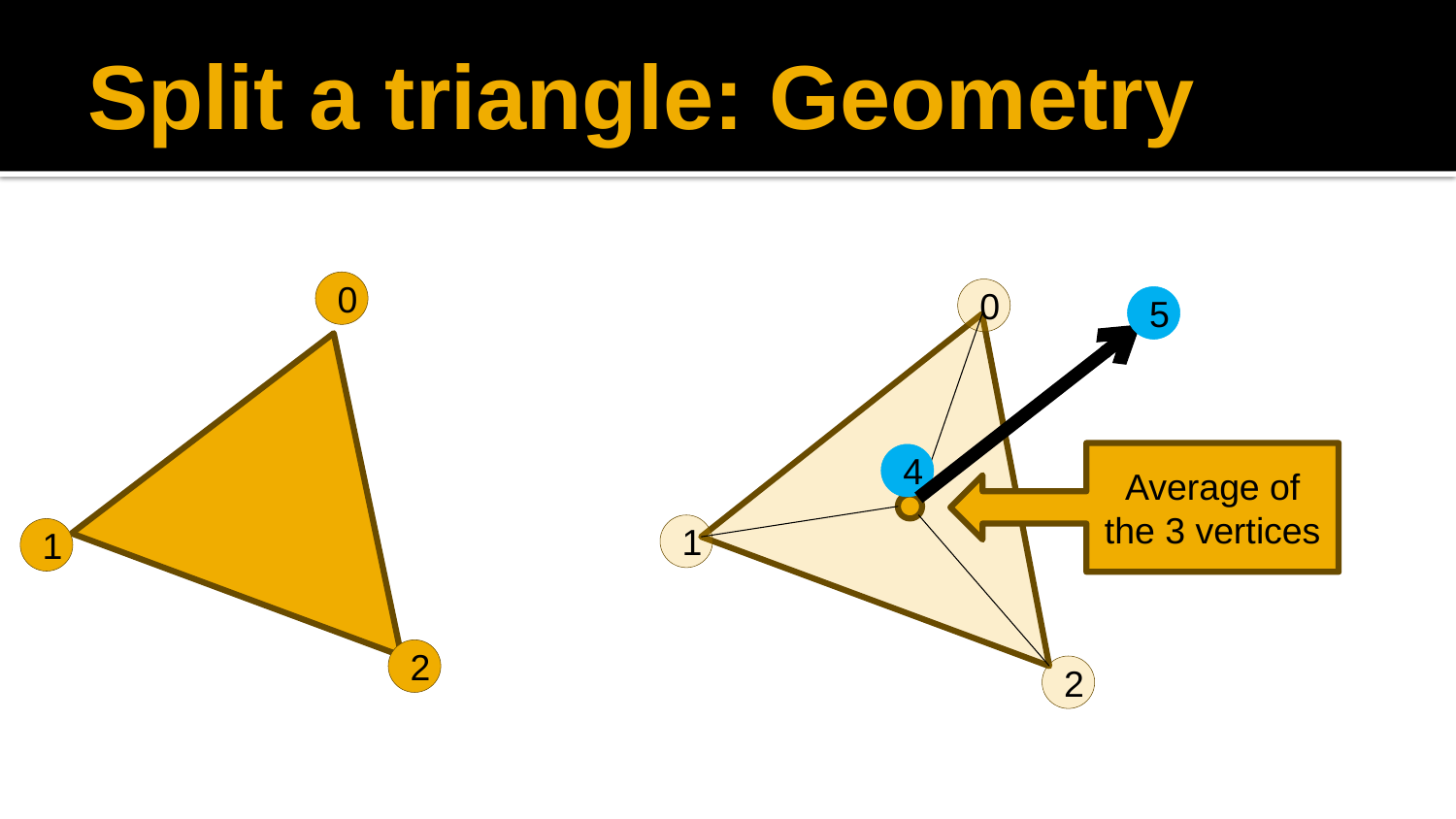

# Split a triangle: Geometry
0
0
5

Average of the 3 vertices
4

1
1
2
2